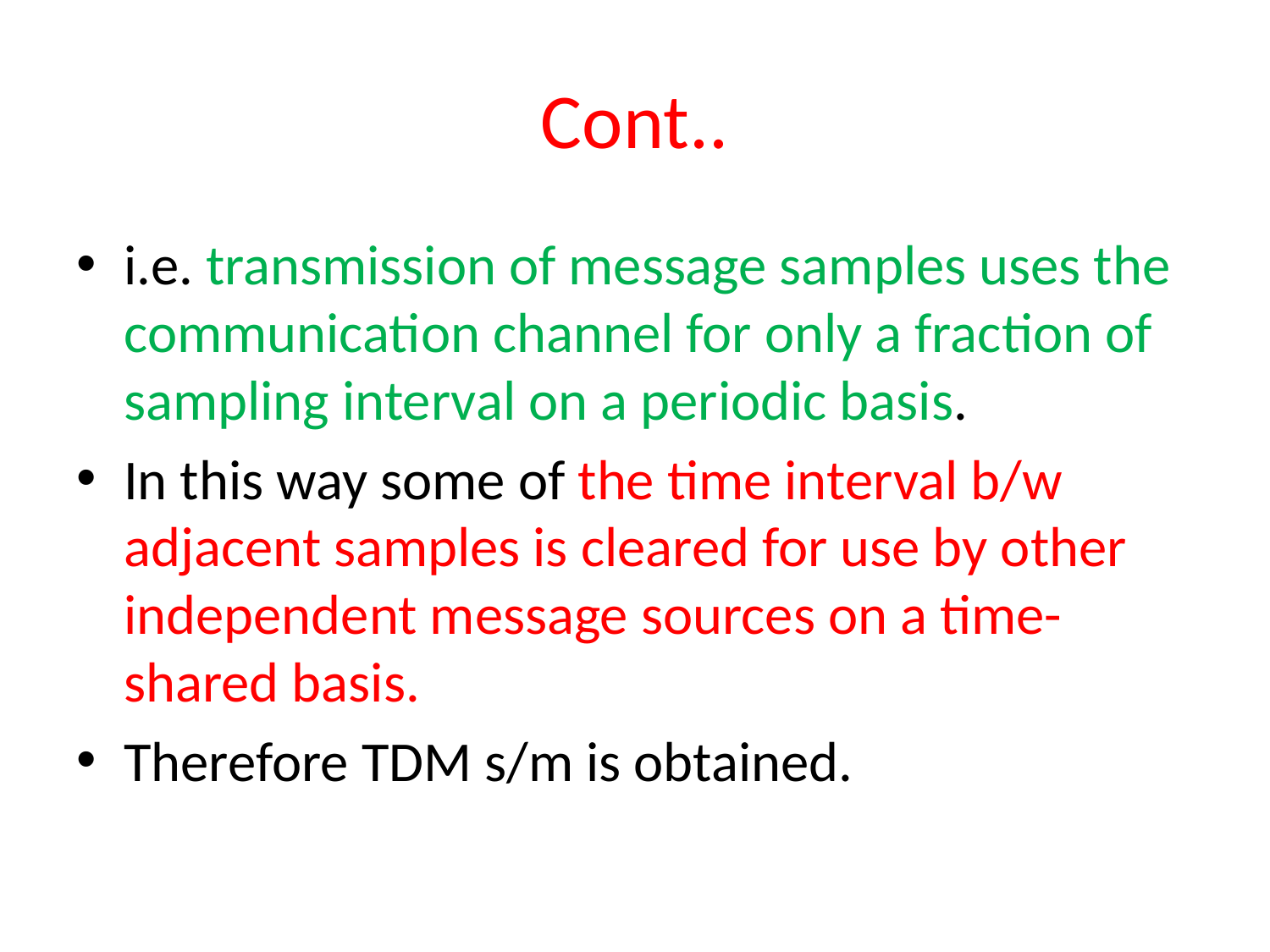

# Cont..
i.e. transmission of message samples uses the communication channel for only a fraction of sampling interval on a periodic basis.
In this way some of the time interval b/w adjacent samples is cleared for use by other independent message sources on a time-shared basis.
Therefore TDM s/m is obtained.